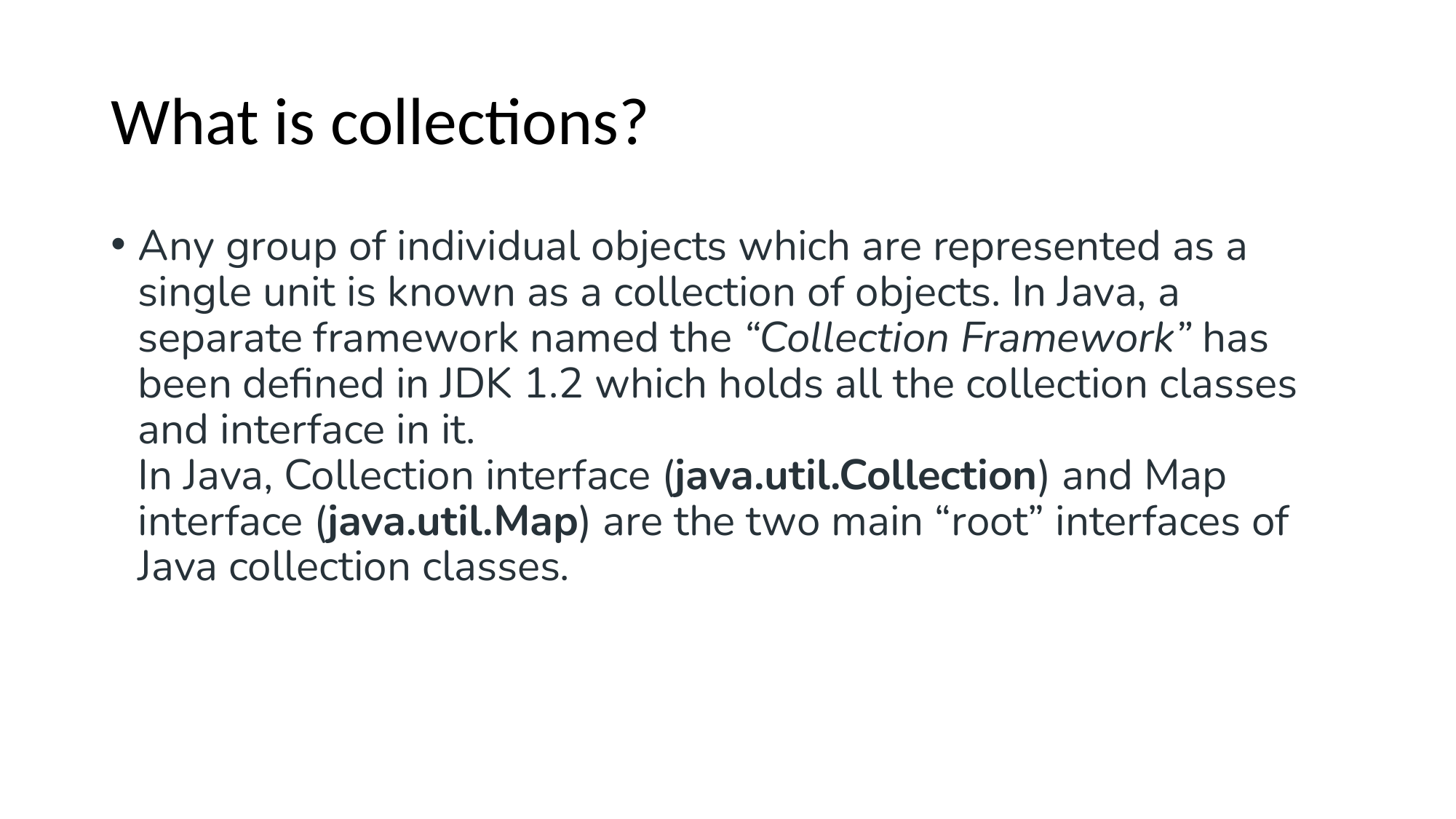

# What is collections?
Any group of individual objects which are represented as a single unit is known as a collection of objects. In Java, a separate framework named the “Collection Framework” has been defined in JDK 1.2 which holds all the collection classes and interface in it. 
In Java, Collection interface (java.util.Collection) and Map interface (java.util.Map) are the two main “root” interfaces of Java collection classes.